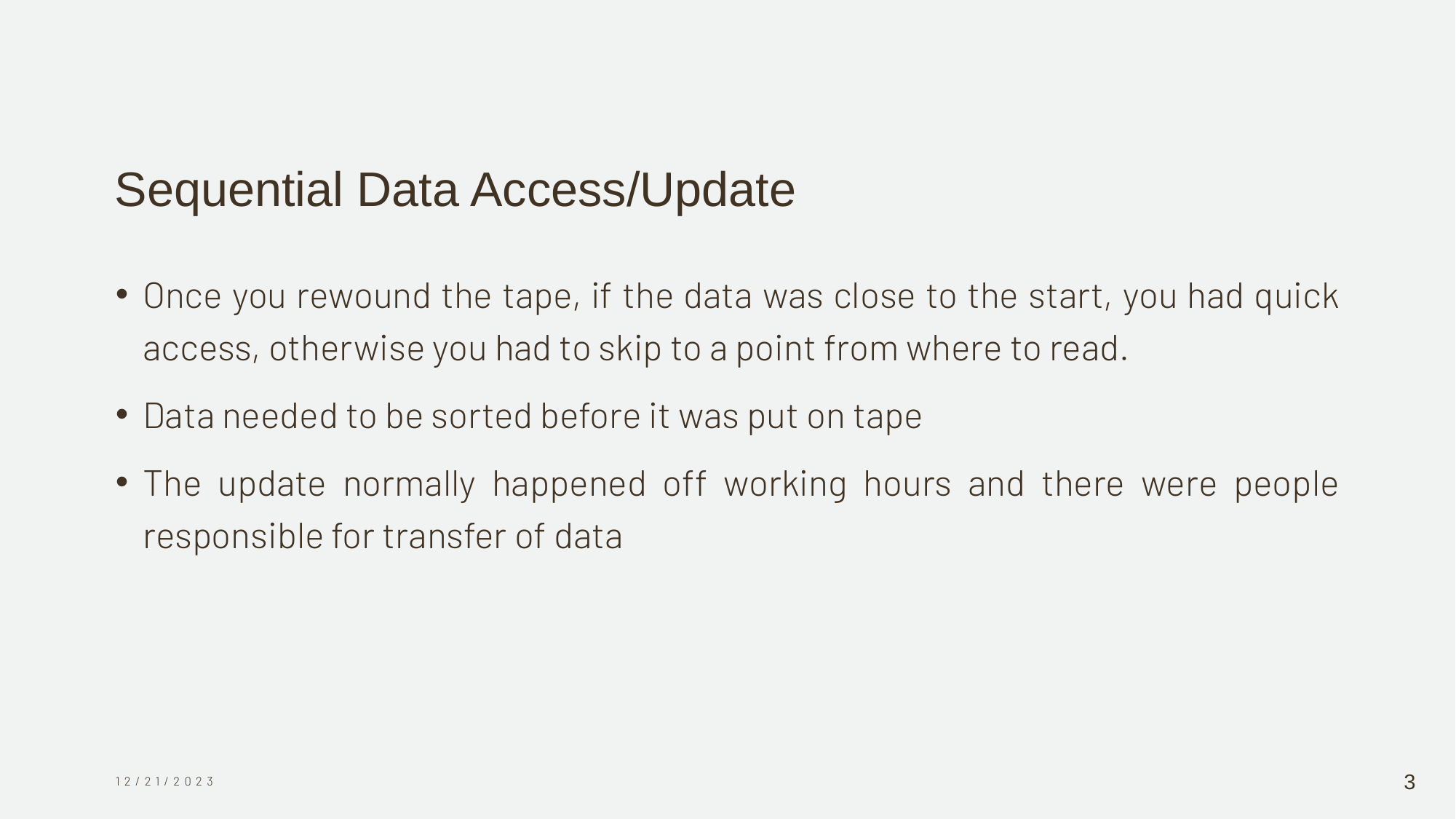

# Sequential Data Access/Update
Once you rewound the tape, if the data was close to the start, you had quick access, otherwise you had to skip to a point from where to read.
Data needed to be sorted before it was put on tape
The update normally happened off working hours and there were people responsible for transfer of data
12/21/2023
3